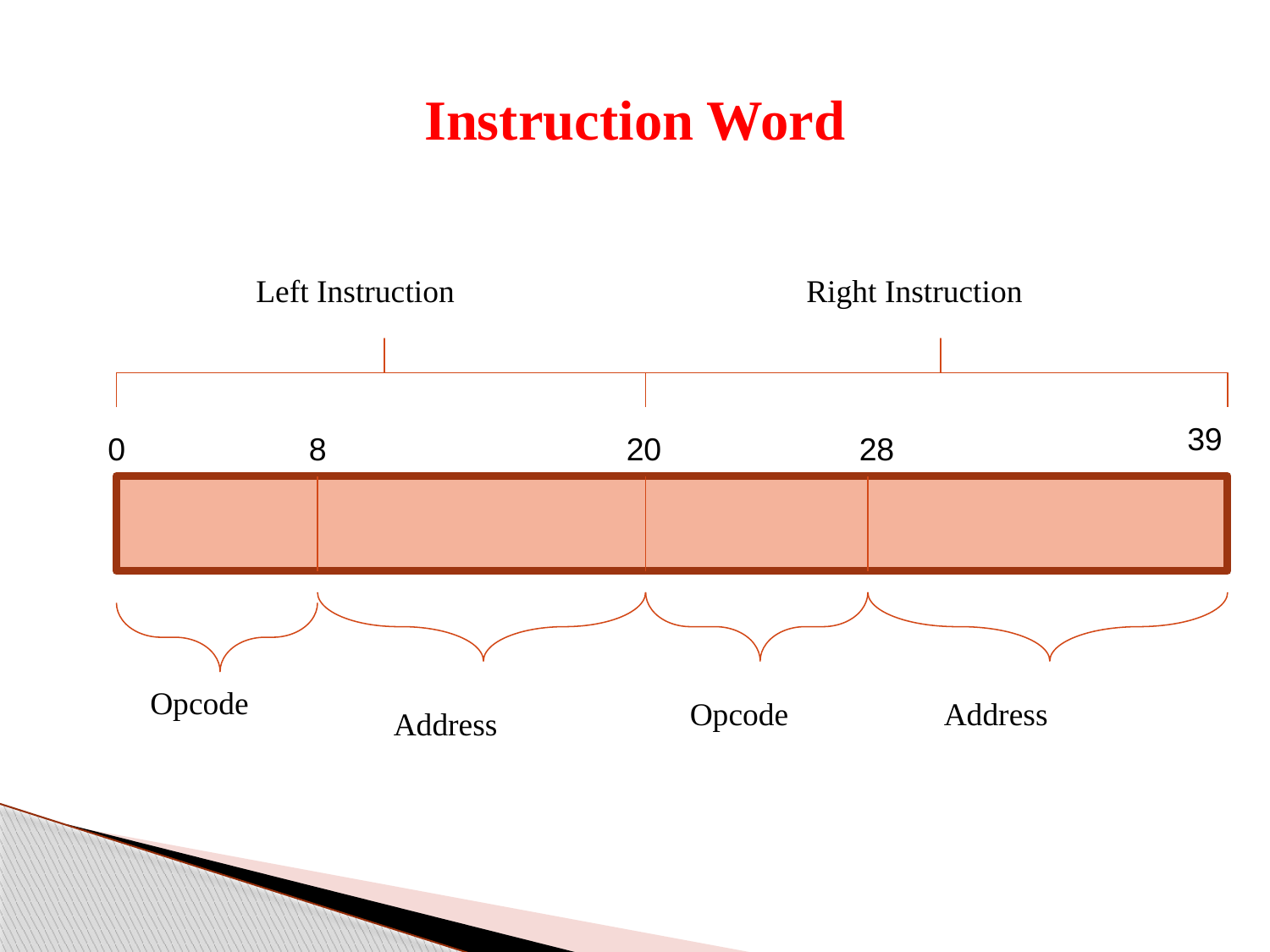

# Instruction Word

Left Instruction
Right Instruction
39
0
8
20
28

Opcode
Opcode
Address
Address